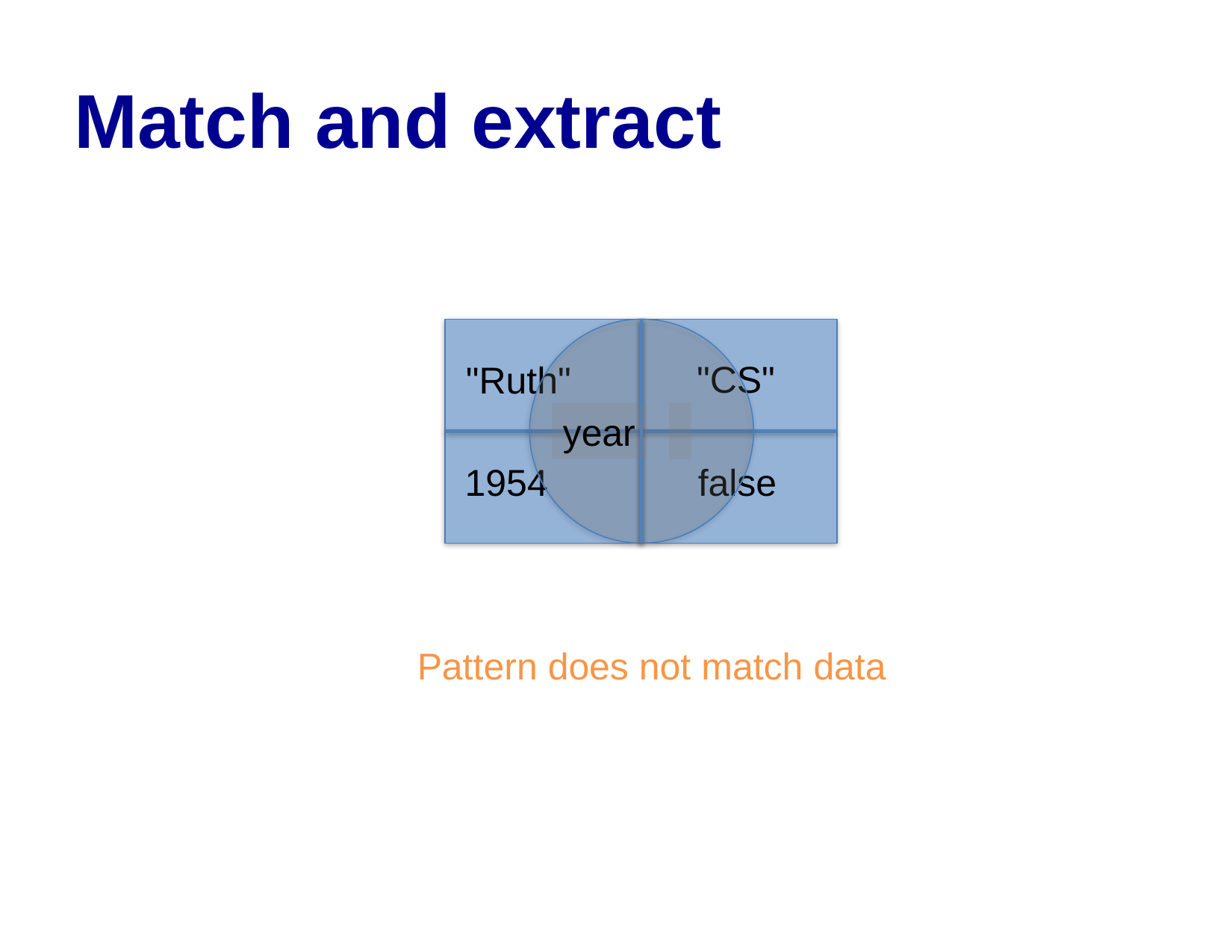

# Match and extract

"CS"
"Ruth"
1954
false

year

Pattern does not match data